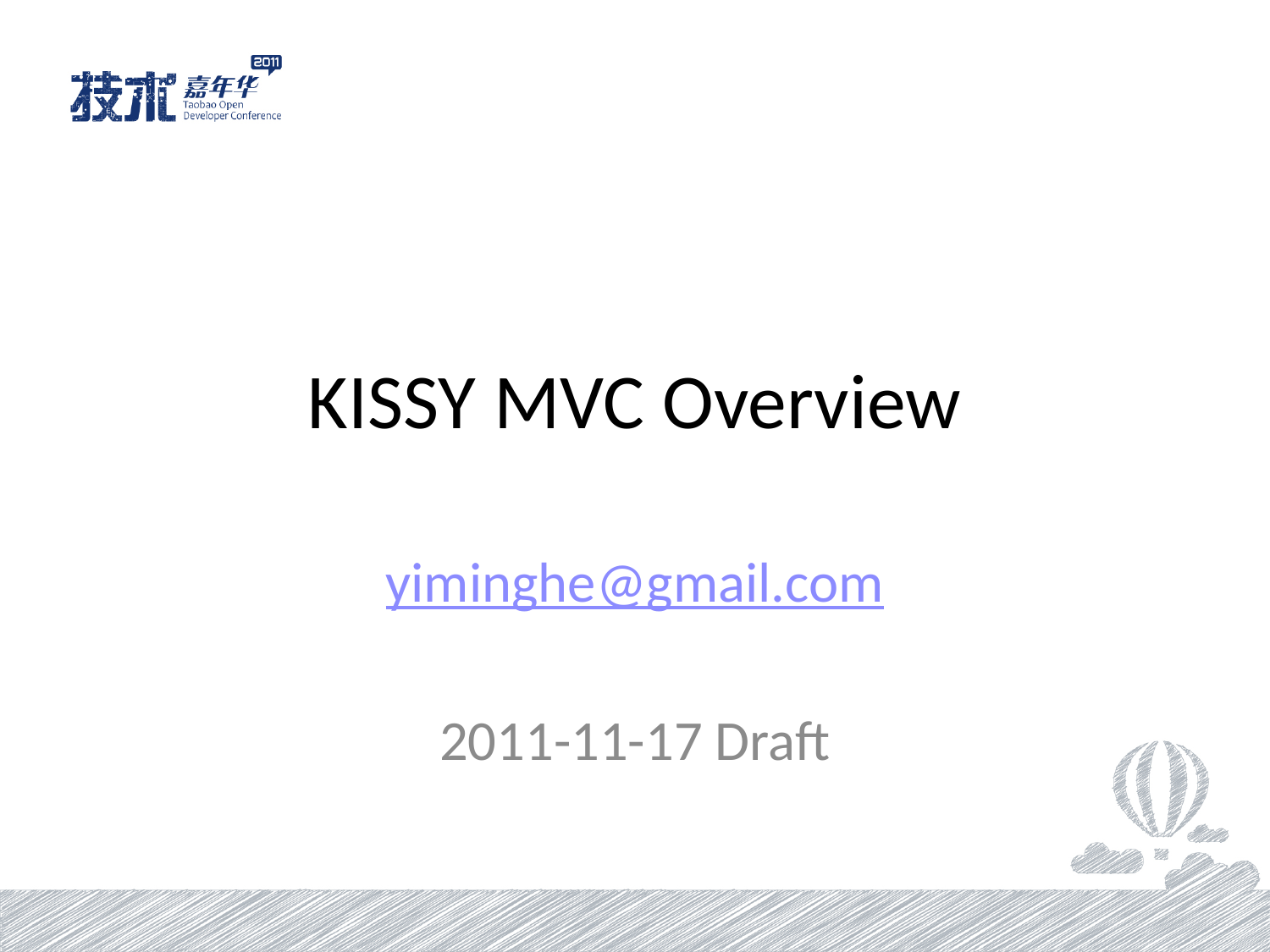

# KISSY MVC Overview
yiminghe@gmail.com

2011-11-17 Draft